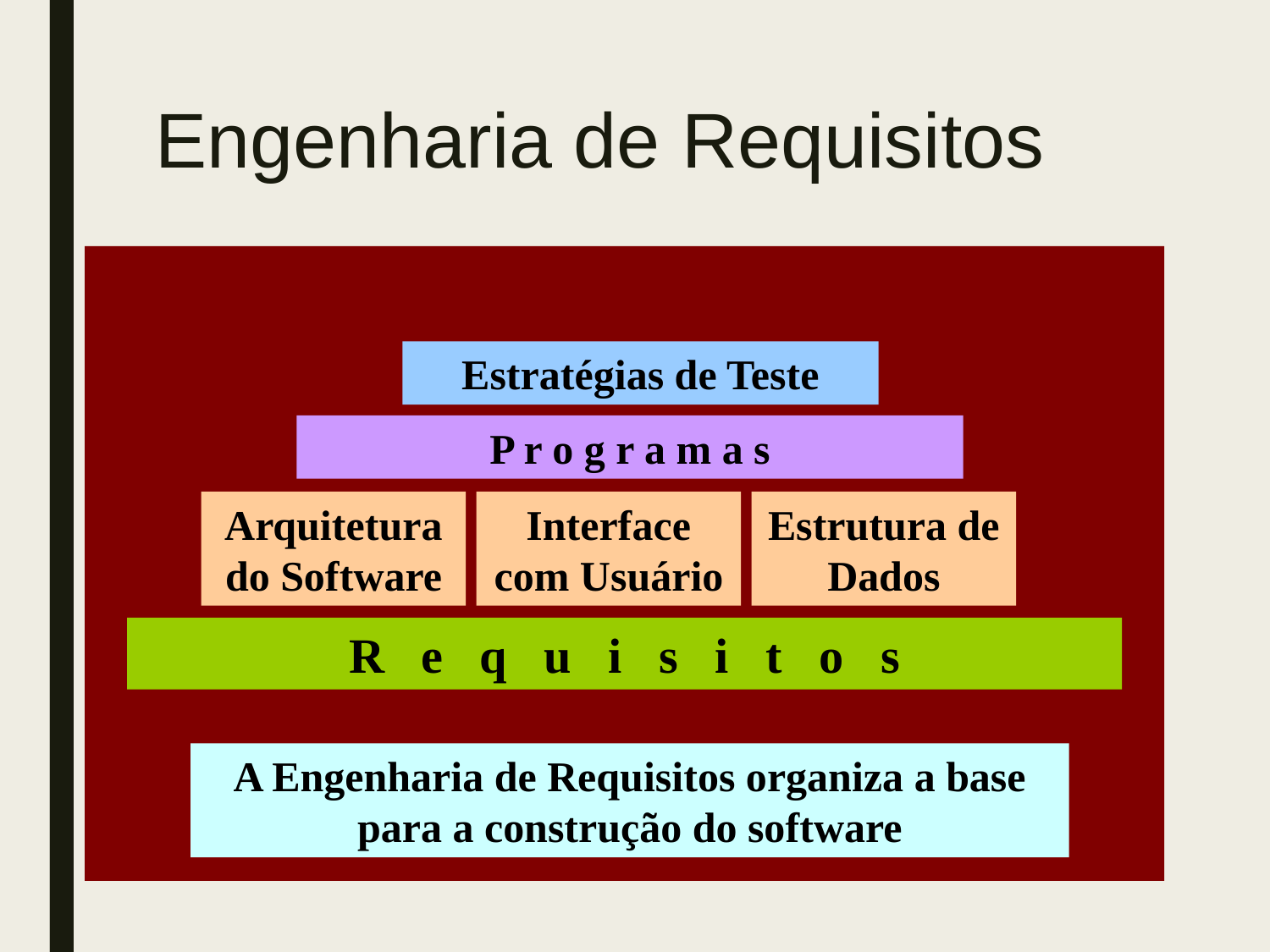

# Engenharia de Requisitos

Estratégias de Teste
P r o g r a m a s
Arquitetura do Software
Interface com Usuário
Estrutura de Dados
R   e   q   u   i   s   i   t   o   s
A Engenharia de Requisitos organiza a base para a construção do software